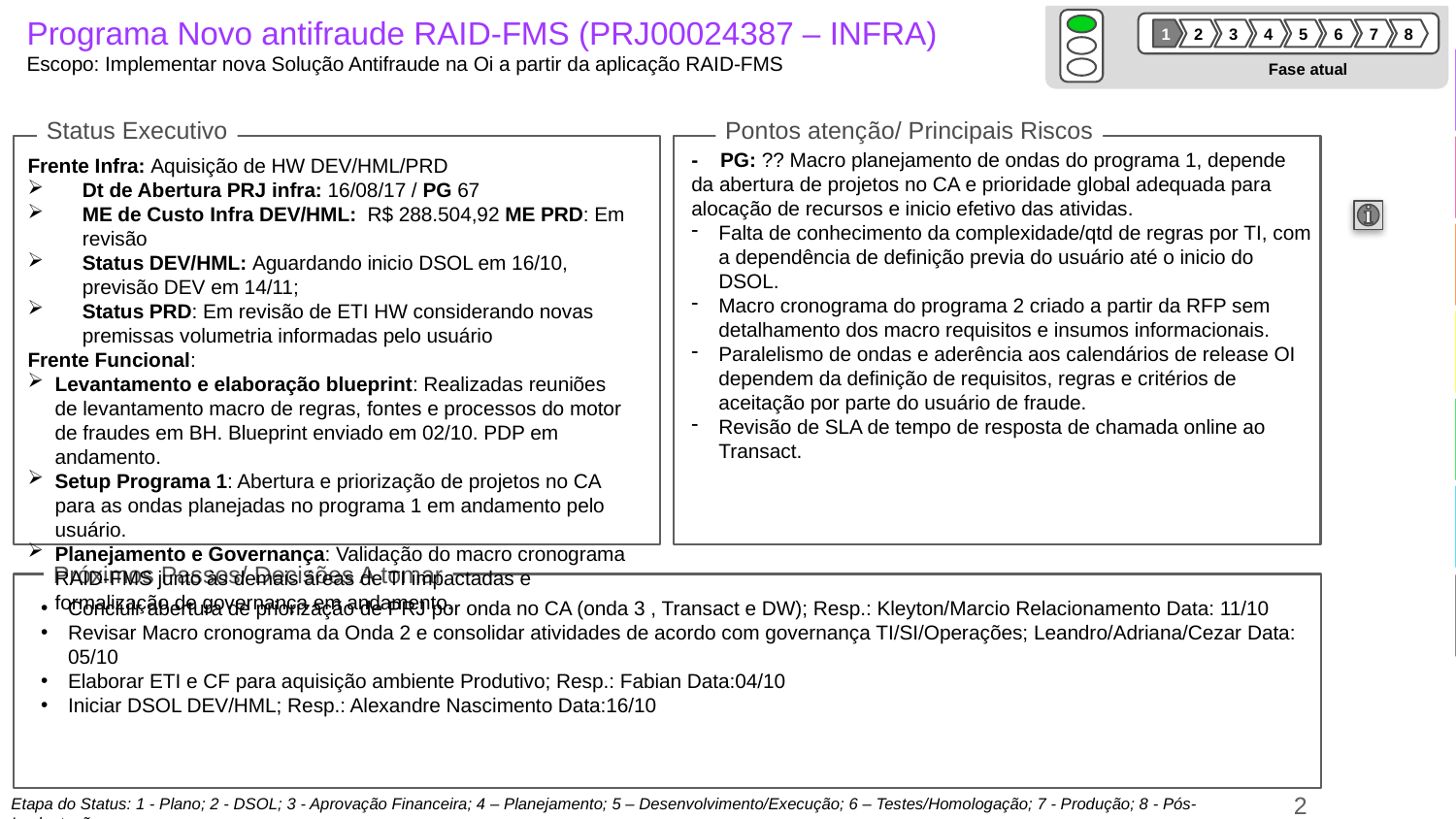

# Programa Novo antifraude RAID-FMS (PRJ00024387 – INFRA) Escopo: Implementar nova Solução Antifraude na Oi a partir da aplicação RAID-FMS

1
2
3
4
5
6
7
8

Fase atual
Status Executivo
Pontos atenção/ Principais Riscos

-    PG: ?? Macro planejamento de ondas do programa 1, depende da abertura de projetos no CA e prioridade global adequada para alocação de recursos e inicio efetivo das atividas.
Falta de conhecimento da complexidade/qtd de regras por TI, com a dependência de definição previa do usuário até o inicio do DSOL.
Macro cronograma do programa 2 criado a partir da RFP sem detalhamento dos macro requisitos e insumos informacionais.
Paralelismo de ondas e aderência aos calendários de release OI dependem da definição de requisitos, regras e critérios de aceitação por parte do usuário de fraude.
Revisão de SLA de tempo de resposta de chamada online ao Transact.

Frente Infra: Aquisição de HW DEV/HML/PRD
Dt de Abertura PRJ infra: 16/08/17 / PG 67
ME de Custo Infra DEV/HML:  R$ 288.504,92 ME PRD: Em revisão
Status DEV/HML: Aguardando inicio DSOL em 16/10, previsão DEV em 14/11;
Status PRD: Em revisão de ETI HW considerando novas premissas volumetria informadas pelo usuário
Frente Funcional:
Levantamento e elaboração blueprint: Realizadas reuniões de levantamento macro de regras, fontes e processos do motor de fraudes em BH. Blueprint enviado em 02/10. PDP em andamento.
Setup Programa 1: Abertura e priorização de projetos no CA para as ondas planejadas no programa 1 em andamento pelo usuário.
Planejamento e Governança: Validação do macro cronograma RAID-FMS junto às demais áreas de TI impactadas e formalização de governança em andamento.

Próximos Passos/ Decisões A tomar

Concluir abertura de priorização de PRJ por onda no CA (onda 3 , Transact e DW); Resp.: Kleyton/Marcio Relacionamento Data: 11/10
Revisar Macro cronograma da Onda 2 e consolidar atividades de acordo com governança TI/SI/Operações; Leandro/Adriana/Cezar Data: 05/10
Elaborar ETI e CF para aquisição ambiente Produtivo; Resp.: Fabian Data:04/10
Iniciar DSOL DEV/HML; Resp.: Alexandre Nascimento Data:16/10
2
Etapa do Status: 1 - Plano; 2 - DSOL; 3 - Aprovação Financeira; 4 – Planejamento; 5 – Desenvolvimento/Execução; 6 – Testes/Homologação; 7 - Produção; 8 - Pós-Implantação